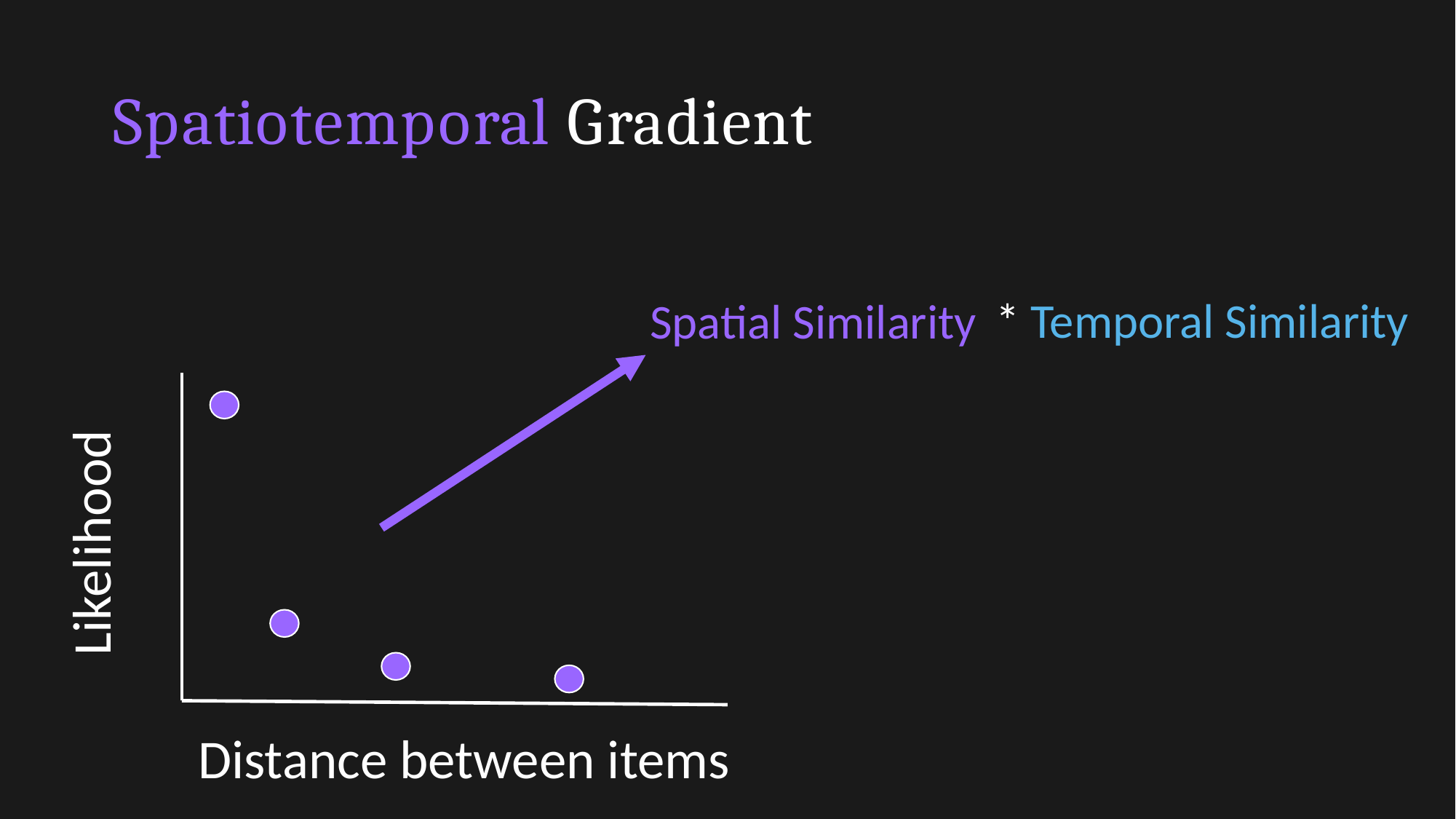

# Spatiotemporal Gradient
* Temporal Similarity
Spatial Similarity

 Likelihood

Distance between items